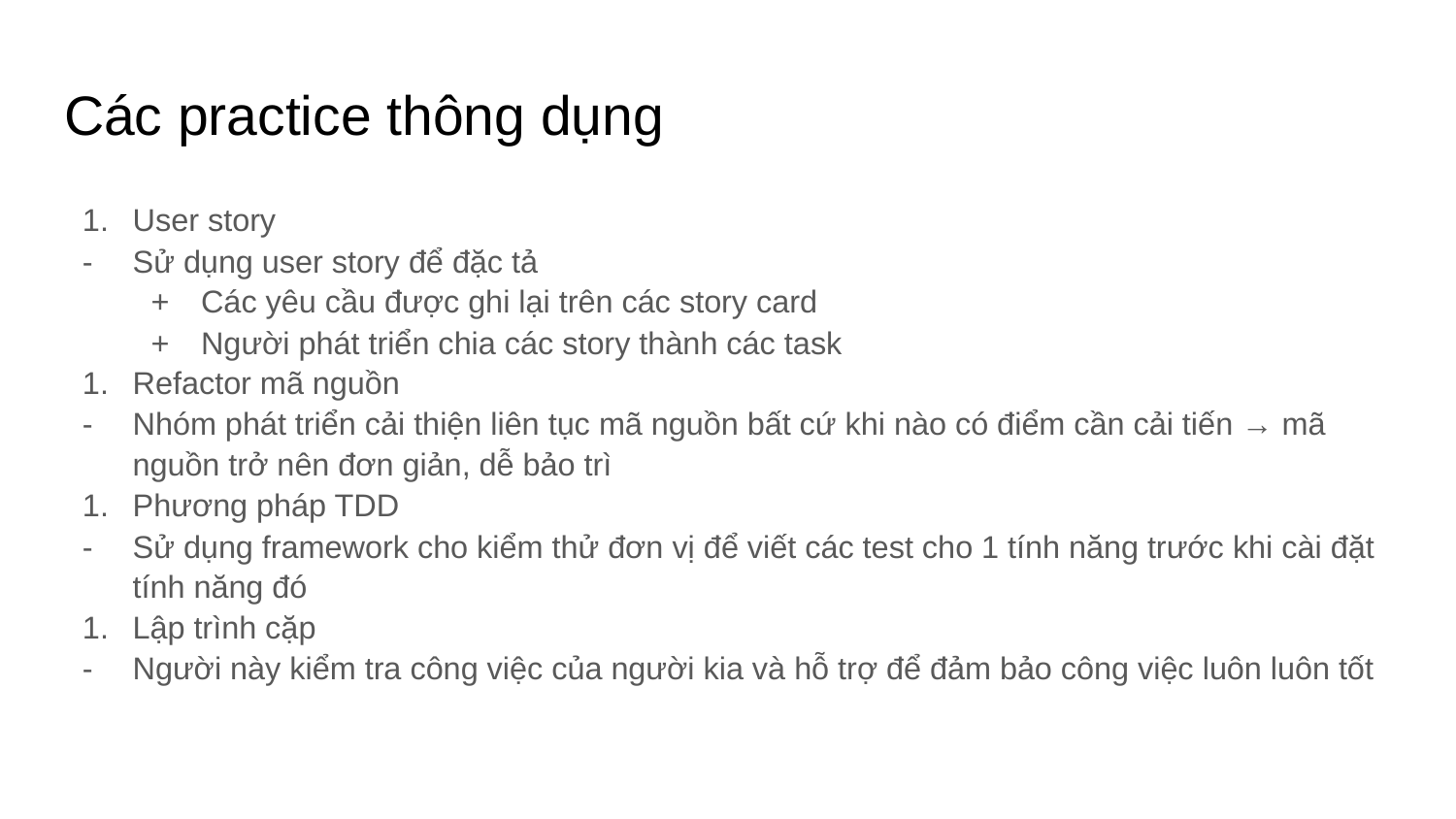

# Các practice thông dụng
User story
Sử dụng user story để đặc tả
Các yêu cầu được ghi lại trên các story card
Người phát triển chia các story thành các task
Refactor mã nguồn
Nhóm phát triển cải thiện liên tục mã nguồn bất cứ khi nào có điểm cần cải tiến → mã nguồn trở nên đơn giản, dễ bảo trì
Phương pháp TDD
Sử dụng framework cho kiểm thử đơn vị để viết các test cho 1 tính năng trước khi cài đặt tính năng đó
Lập trình cặp
Người này kiểm tra công việc của người kia và hỗ trợ để đảm bảo công việc luôn luôn tốt